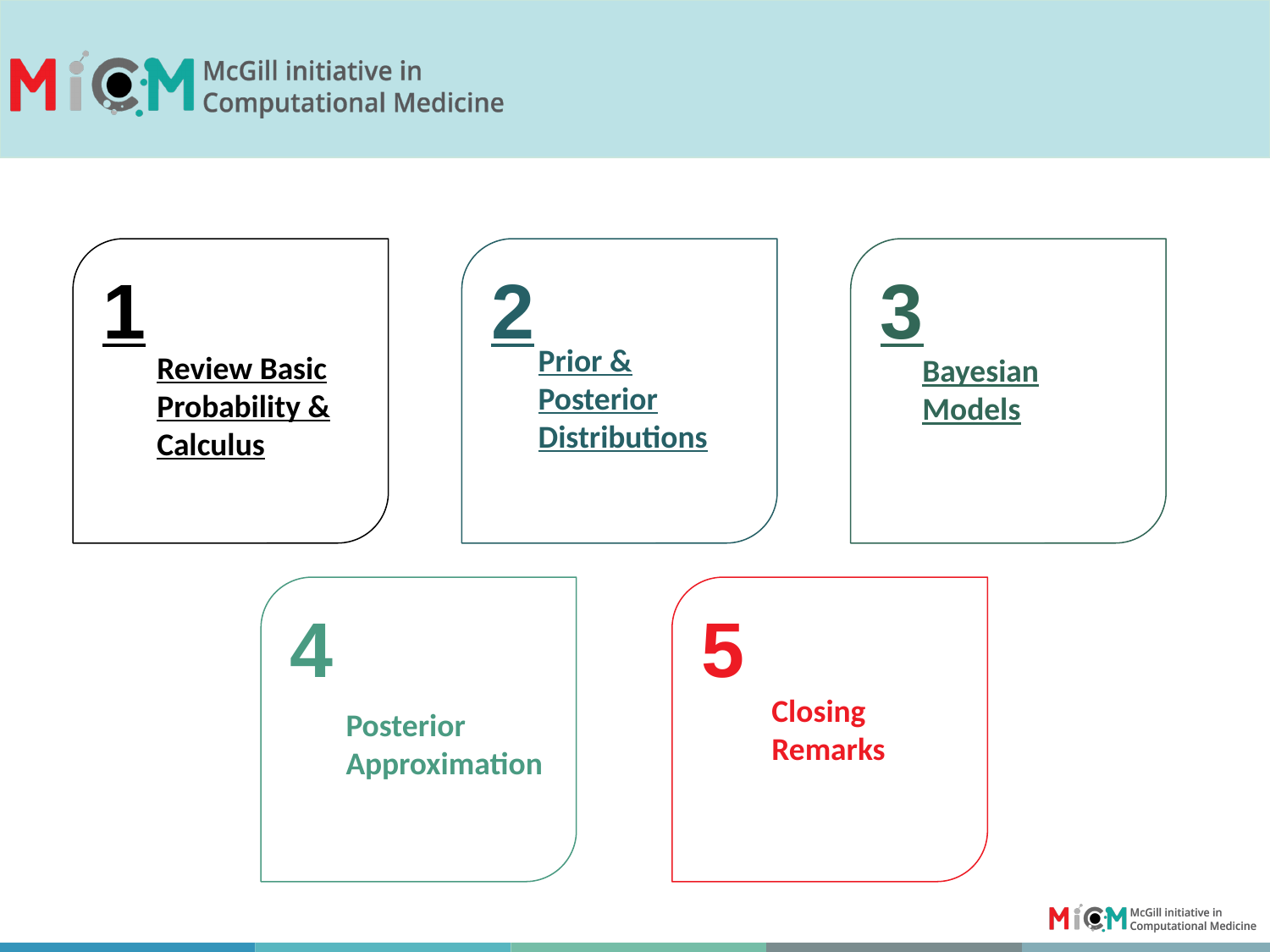

1
Review Basic
Probability & Calculus

2
Prior & Posterior Distributions

3
Bayesian Models

5
Closing Remarks

4
Posterior Approximation